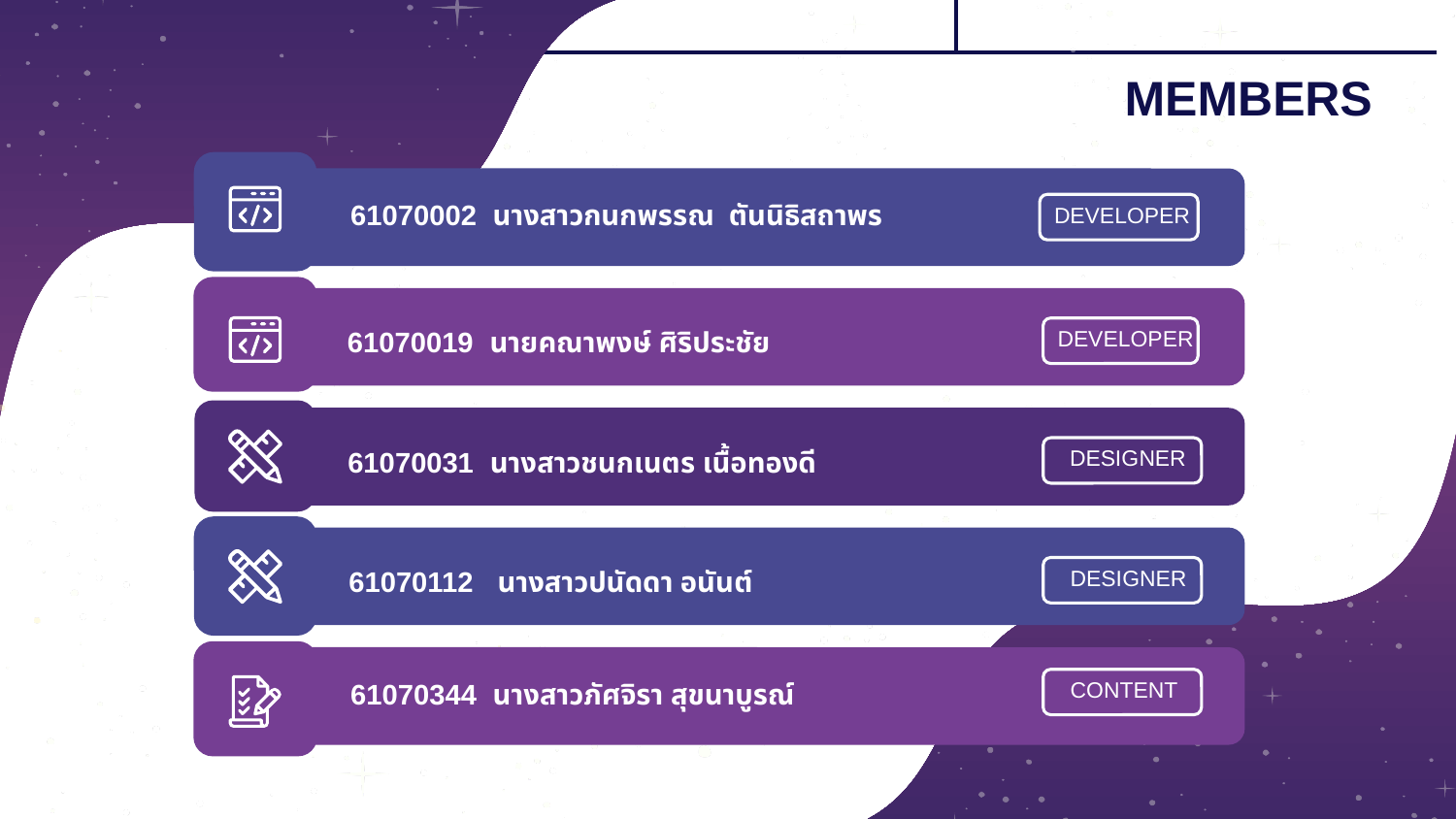

# MEMBERS

61070002  นางสาวกนกพรรณ  ตันนิธิสถาพร

DEVELOPER

61070019  นายคณาพงษ์ ศิริประชัย
DEVELOPER

  61070031  นางสาวชนกเนตร เนื้อทองดี

DESIGNER

 61070112   นางสาวปนัดดา อนันต์

  DESIGNER

  CONTENT
61070344  นางสาวภัศจิรา สุขนาบูรณ์